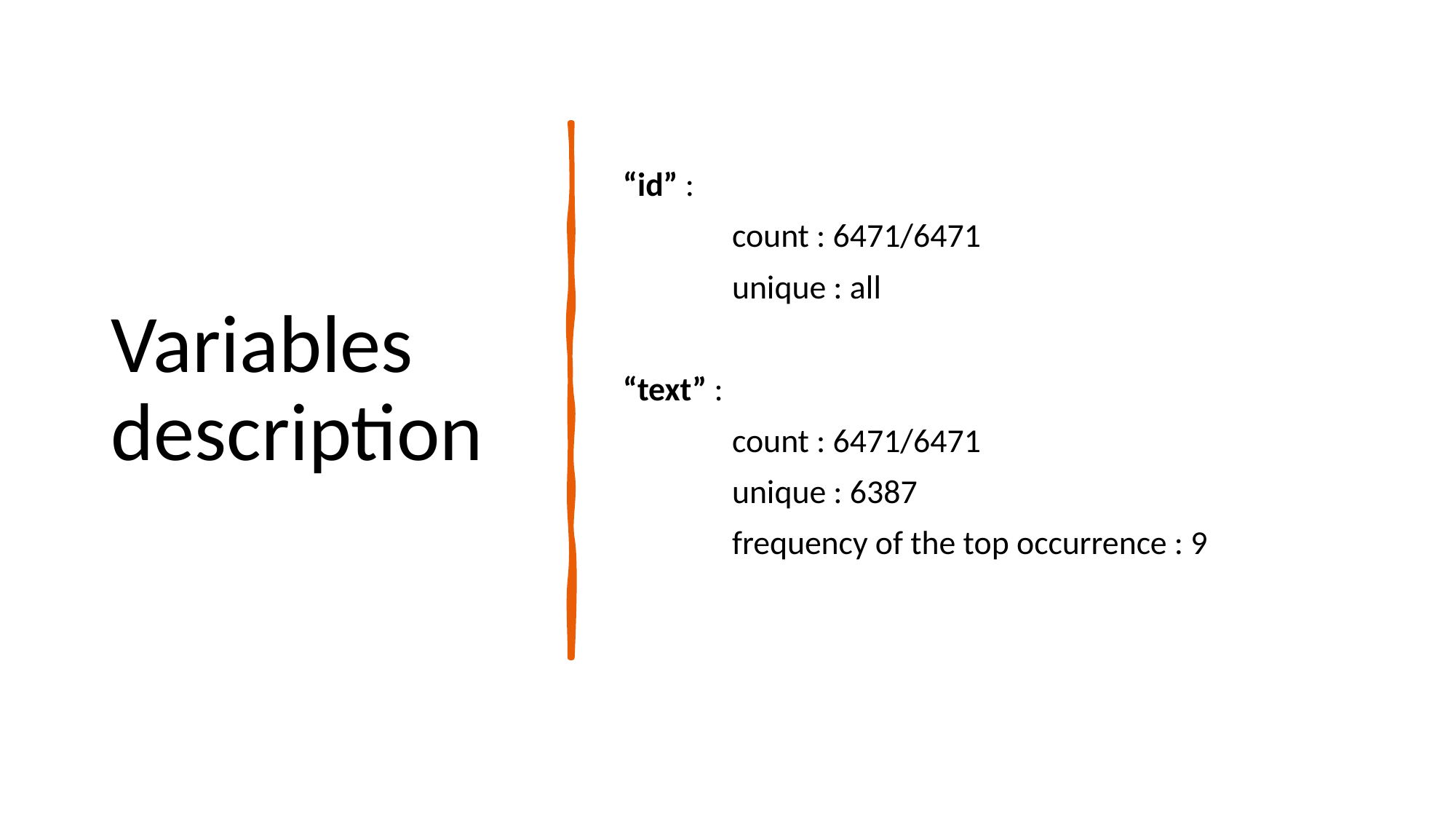

Variables description
“id” :
	count : 6471/6471
	unique : all

“text” :
	count : 6471/6471
	unique : 6387
	frequency of the top occurrence : 9